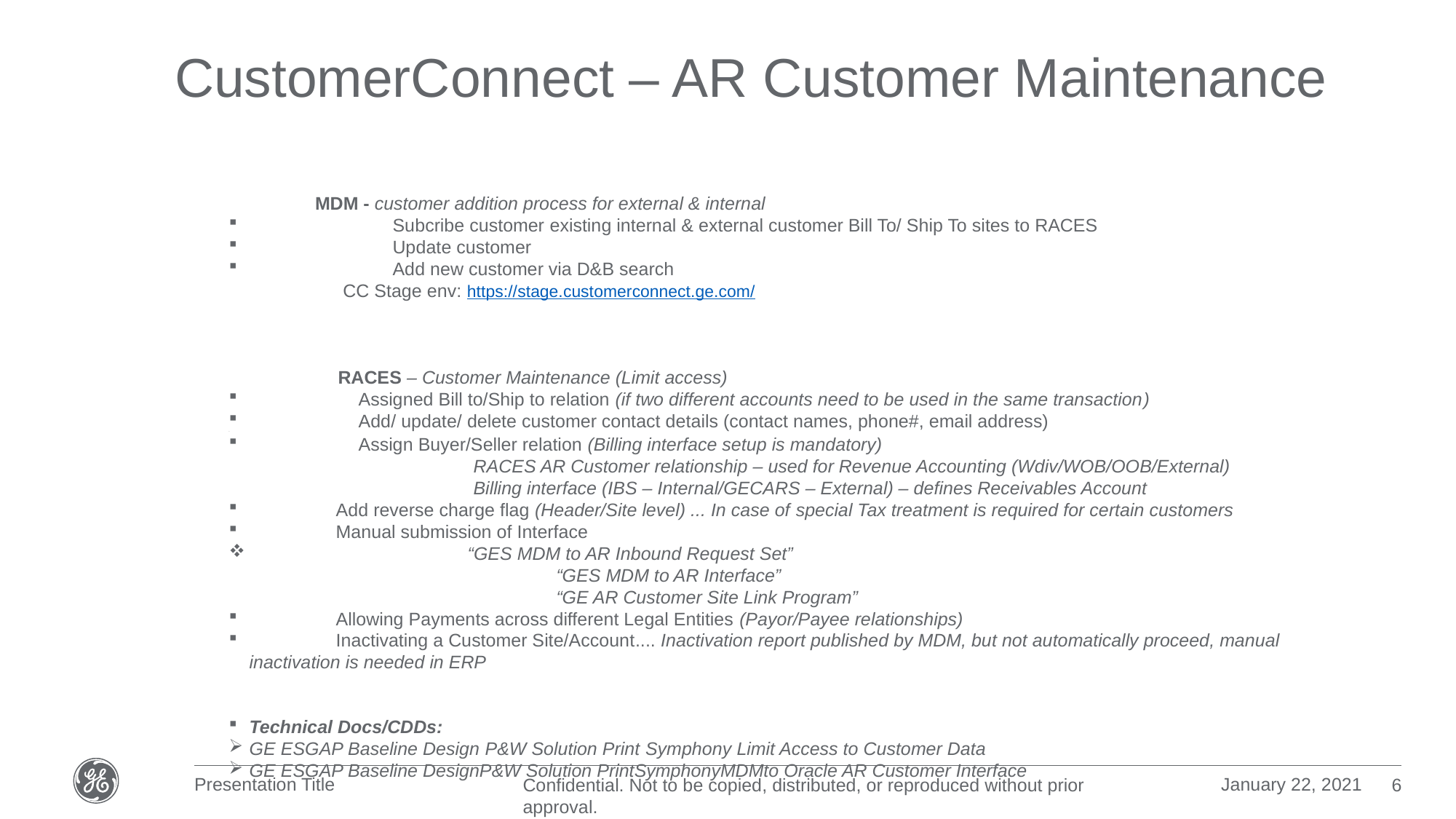

# CustomerConnect – AR Customer Maintenance
	MDM - customer addition process for external & internal
	Subcribe customer existing internal & external customer Bill To/ Ship To sites to RACES
	Update customer
	Add new customer via D&B search
	 CC Stage env: https://stage.customerconnect.ge.com/

	RACES – Customer Maintenance (Limit access)
	Assigned Bill to/Ship to relation (if two different accounts need to be used in the same transaction)
	Add/ update/ delete customer contact details (contact names, phone#, email address)

	Assign Buyer/Seller relation (Billing interface setup is mandatory)
                                                RACES AR Customer relationship – used for Revenue Accounting (Wdiv/WOB/OOB/External)
                                                Billing interface (IBS – Internal/GECARS – External) – defines Receivables Account
                 Add reverse charge flag (Header/Site level) ... In case of special Tax treatment is required for certain customers
                 Manual submission of Interface
		“GES MDM to AR Inbound Request Set”
			“GES MDM to AR Interface”
			“GE AR Customer Site Link Program”
                 Allowing Payments across different Legal Entities (Payor/Payee relationships)
                 Inactivating a Customer Site/Account.... Inactivation report published by MDM, but not automatically proceed, manual inactivation is needed in ERP

Technical Docs/CDDs:
GE ESGAP Baseline Design P&W Solution Print Symphony Limit Access to Customer Data
GE ESGAP Baseline DesignP&W Solution PrintSymphonyMDMto Oracle AR Customer Interface

January 22, 2021
Presentation Title
6